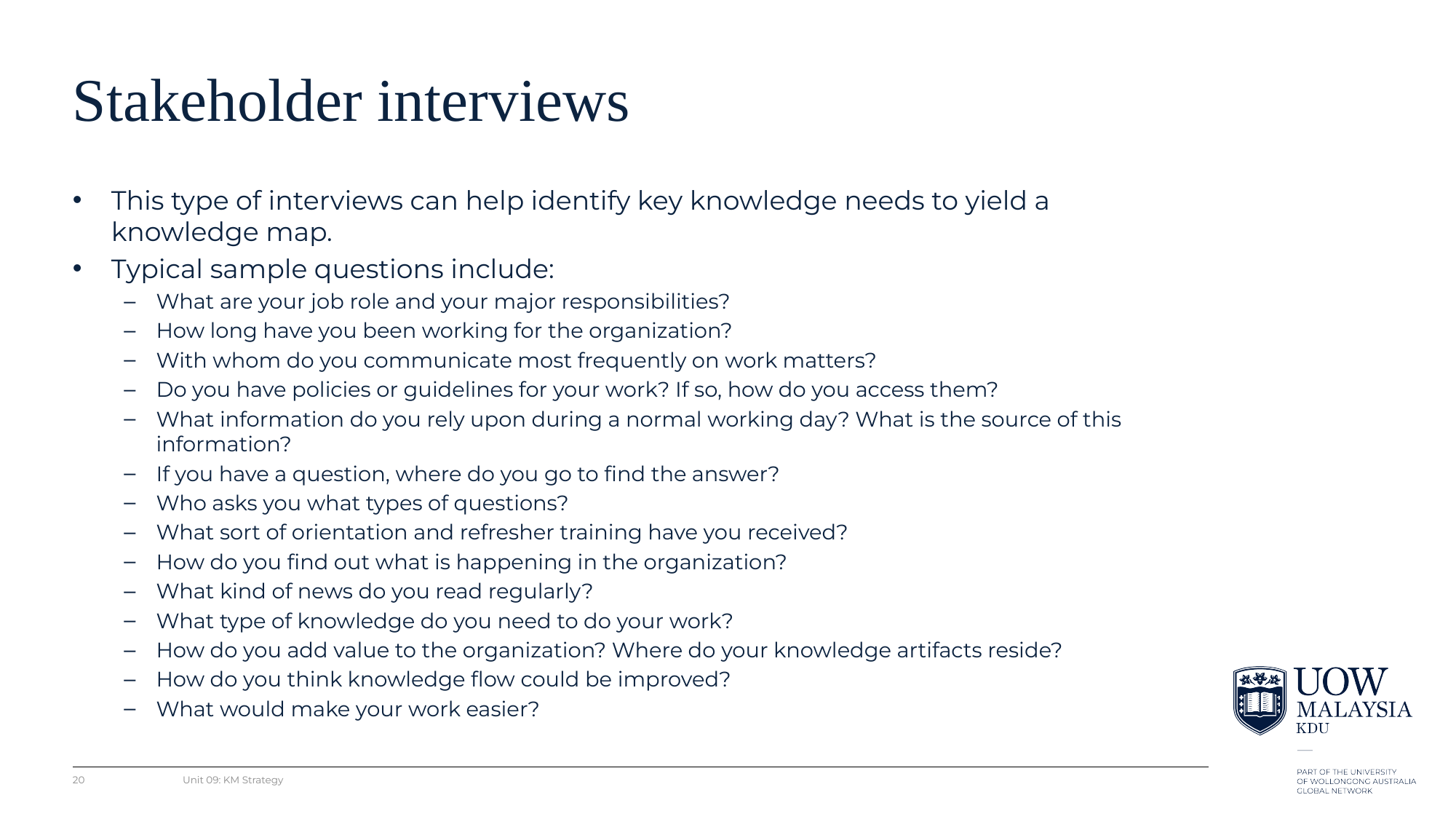

# Stakeholder interviews
This type of interviews can help identify key knowledge needs to yield a knowledge map.
Typical sample questions include:
What are your job role and your major responsibilities?
How long have you been working for the organization?
With whom do you communicate most frequently on work matters?
Do you have policies or guidelines for your work? If so, how do you access them?
What information do you rely upon during a normal working day? What is the source of this information?
If you have a question, where do you go to ﬁnd the answer?
Who asks you what types of questions?
What sort of orientation and refresher training have you received?
How do you ﬁnd out what is happening in the organization?
What kind of news do you read regularly?
What type of knowledge do you need to do your work?
How do you add value to the organization? Where do your knowledge artifacts reside?
How do you think knowledge ﬂow could be improved?
What would make your work easier?
20
Unit 09: KM Strategy